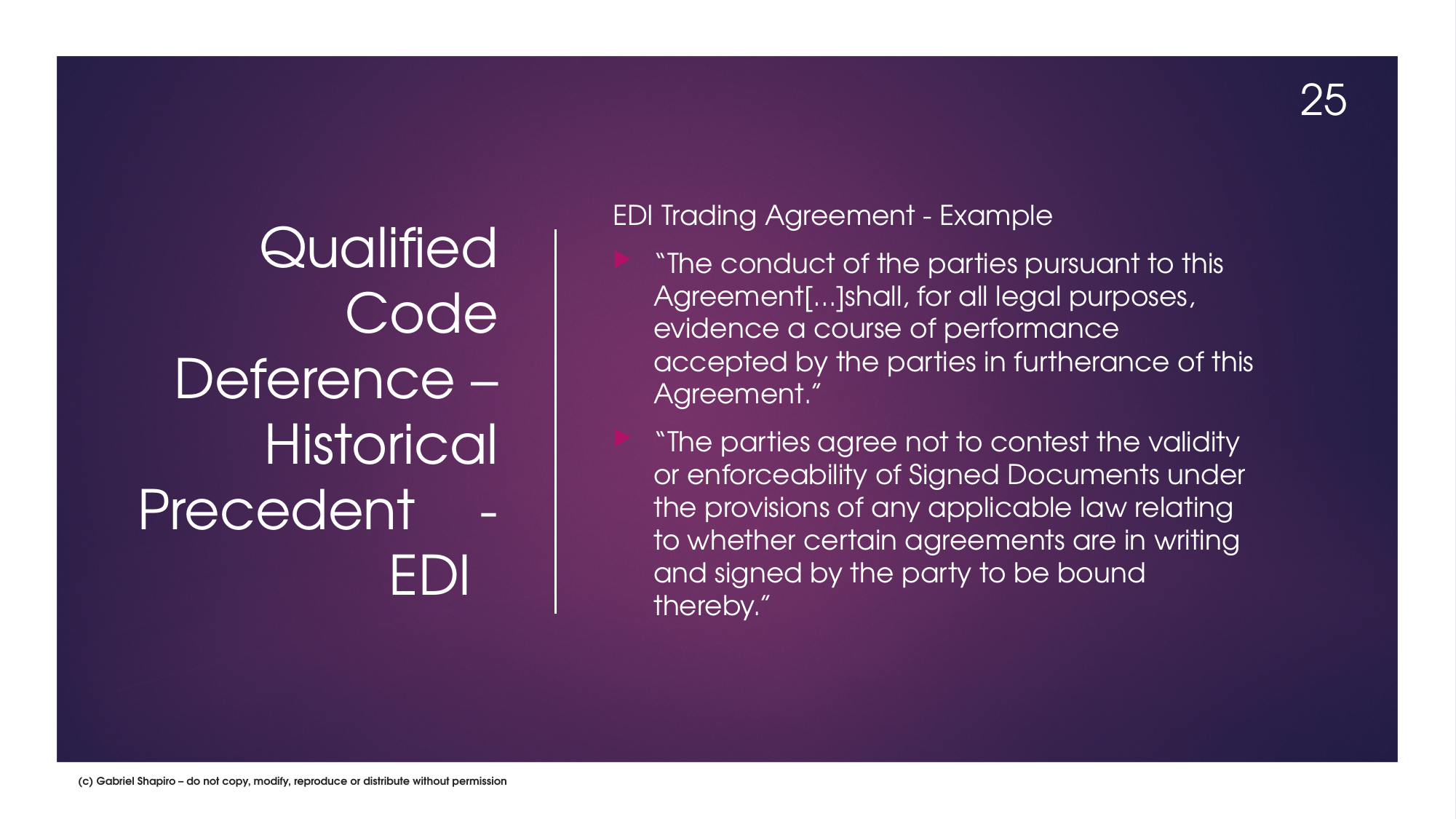

25
# Qualified Code Deference – Historical Precedent	 - EDI
EDI Trading Agreement - Example
“The conduct of the parties pursuant to this Agreement[…]shall, for all legal purposes, evidence a course of performance accepted by the parties in furtherance of this Agreement.”
“The parties agree not to contest the validity or enforceability of Signed Documents under the provisions of any applicable law relating to whether certain agreements are in writing and signed by the party to be bound thereby.”
(c) Gabriel Shapiro – do not copy, modify, reproduce or distribute without permission